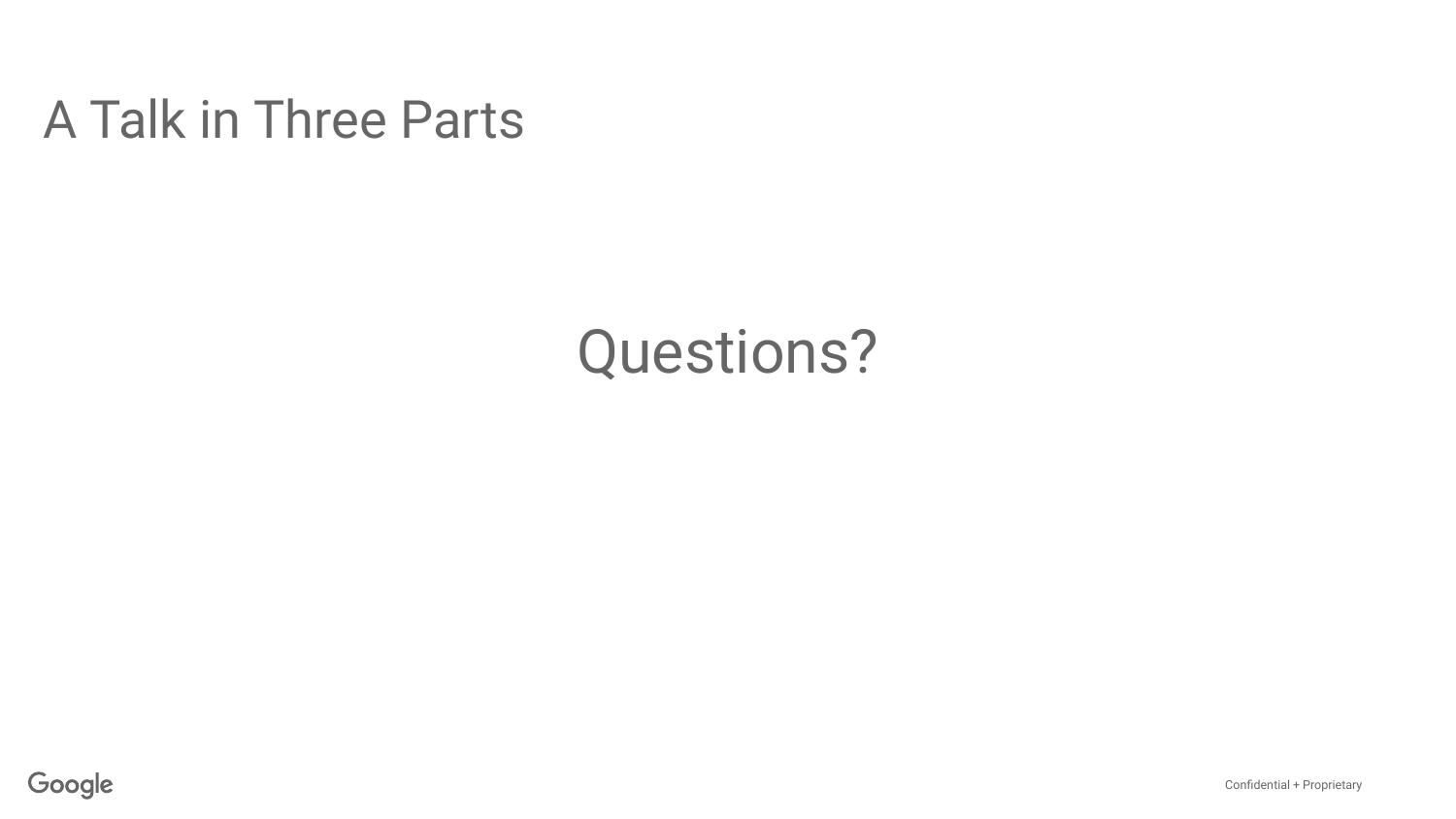

# A Talk in Three Parts

Questions?